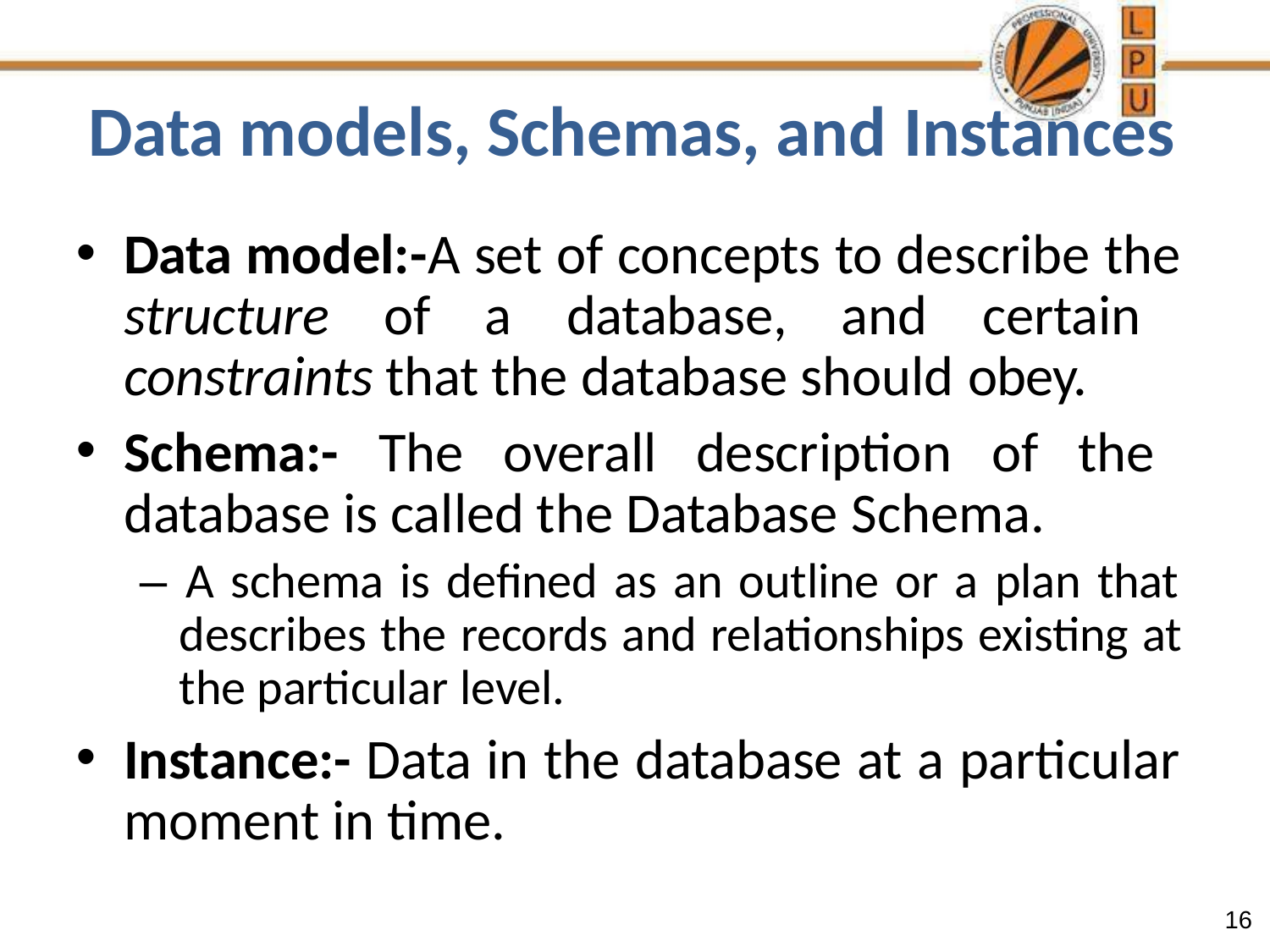

# Data models, Schemas, and Instances
Data model:-A set of concepts to describe the  structure of a database, and certain  constraints that the database should obey.
Schema:- The overall description of the  database is called the Database Schema.
– A schema is defined as an outline or a plan that  describes the records and relationships existing at  the particular level.
Instance:- Data in the database at a particular  moment in time.
16